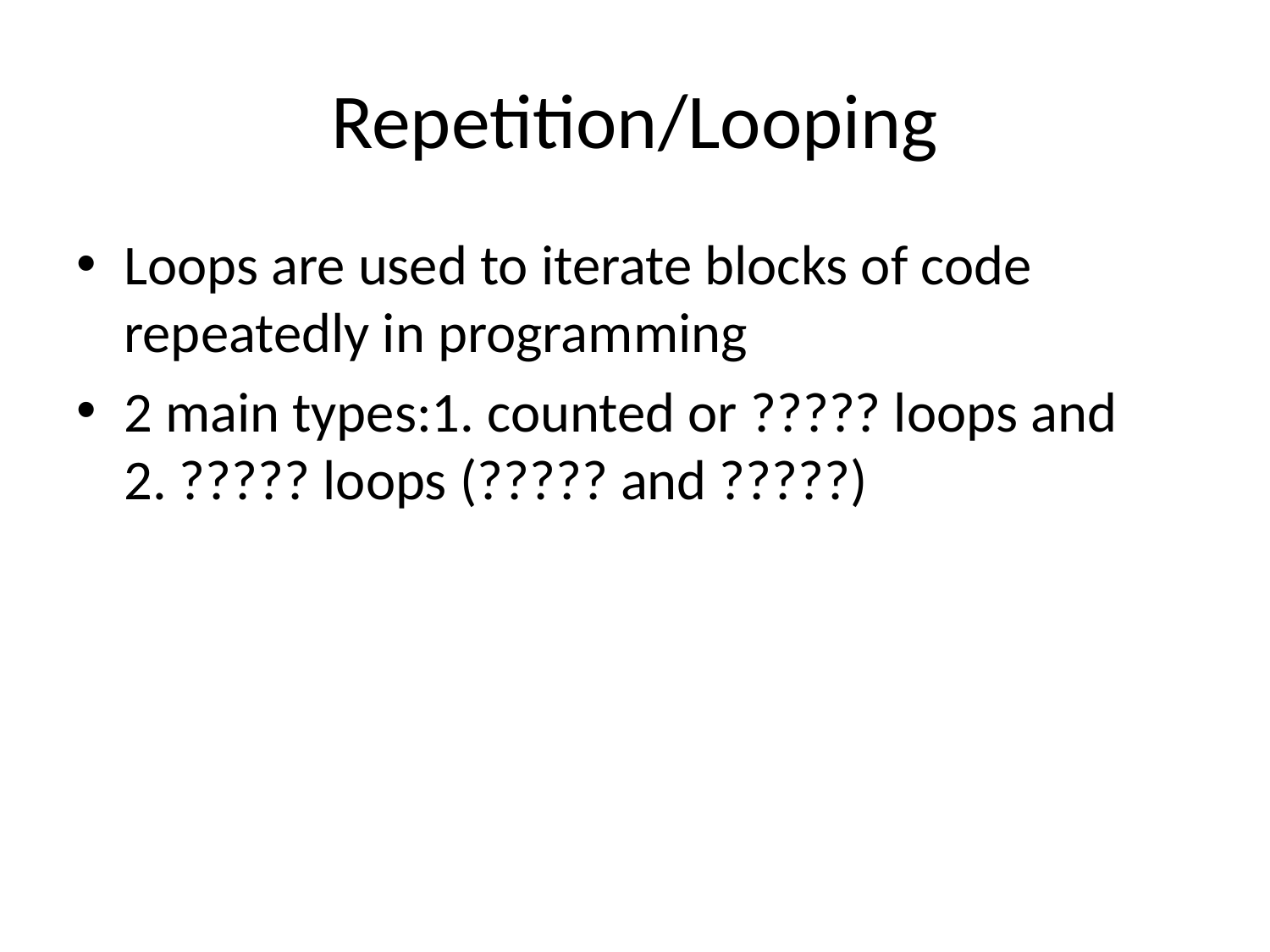

# Repetition/Looping
Loops are used to iterate blocks of code repeatedly in programming
2 main types:1. counted or ????? loops and 2. ????? loops (????? and ?????)